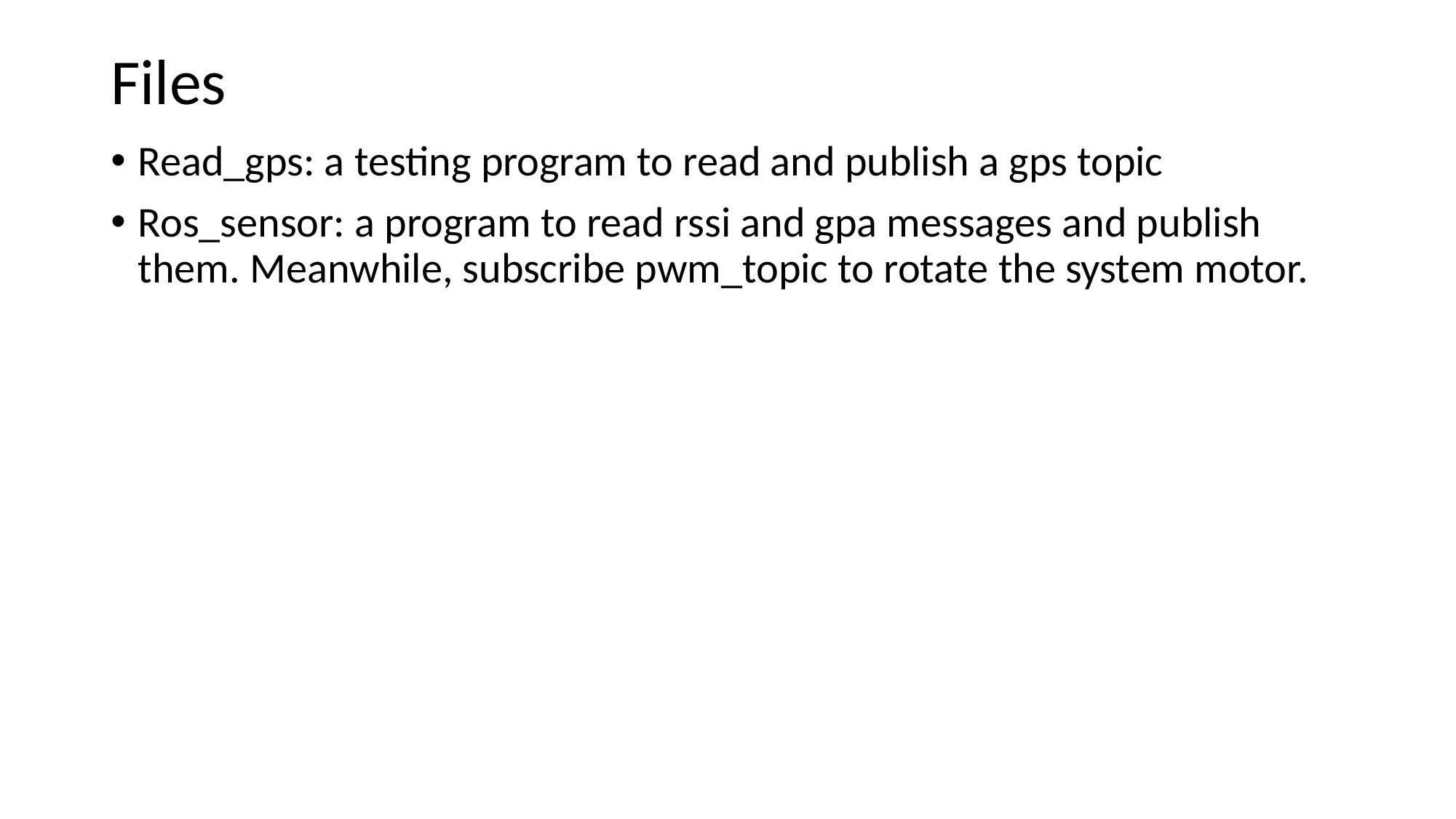

# Files
Read_gps: a testing program to read and publish a gps topic
Ros_sensor: a program to read rssi and gpa messages and publish them. Meanwhile, subscribe pwm_topic to rotate the system motor.